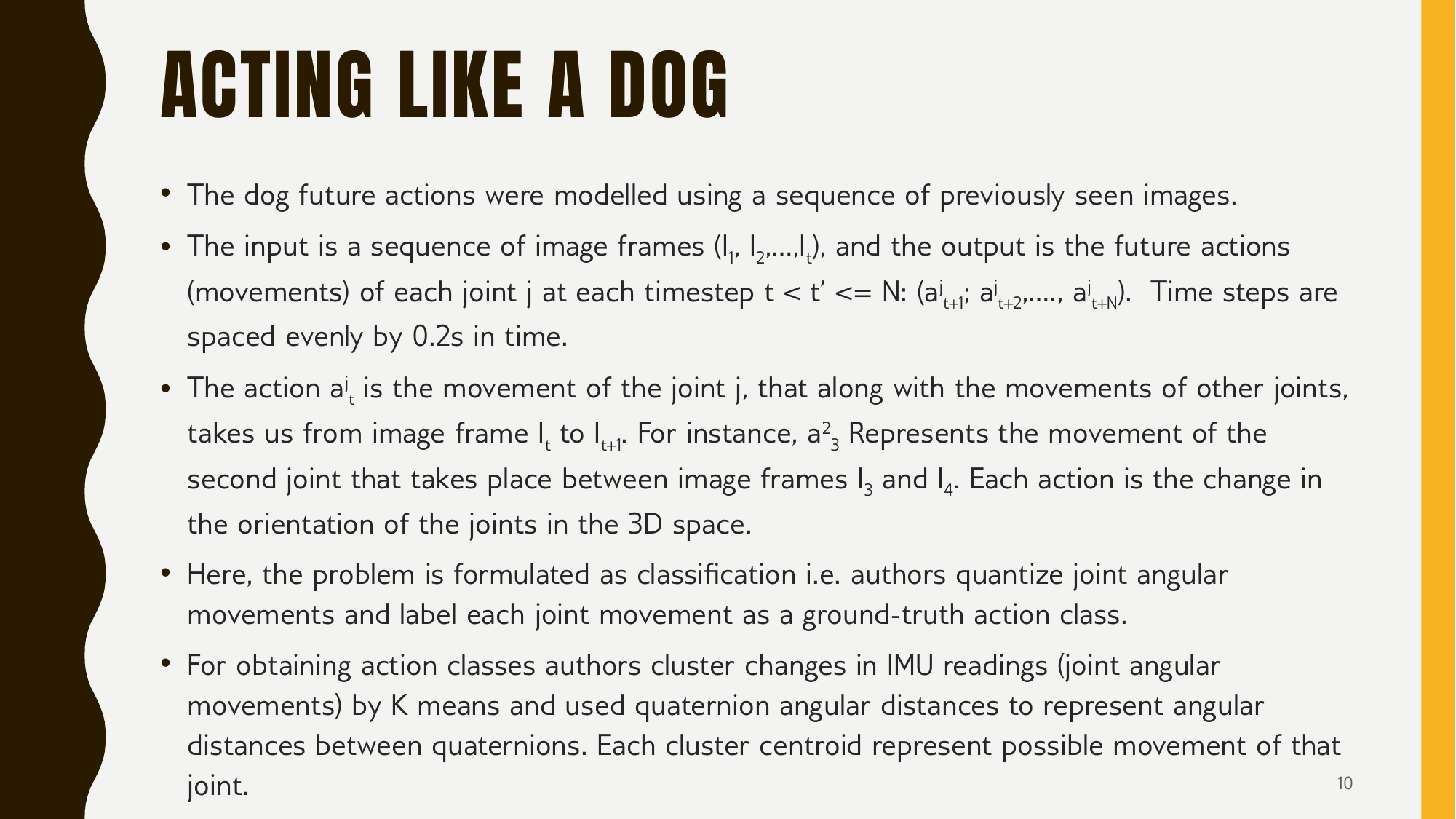

# Acting like a dog
The dog future actions were modelled using a sequence of previously seen images.
The input is a sequence of image frames (I1, I2,…,It), and the output is the future actions (movements) of each joint j at each timestep t < t’ <= N: (ajt+1; ajt+2,…., ajt+N).  Time steps are spaced evenly by 0.2s in time.
The action ajt is the movement of the joint j, that along with the movements of other joints, takes us from image frame It to It+1. For instance, a23 Represents the movement of the second joint that takes place between image frames I3 and I4. Each action is the change in the orientation of the joints in the 3D space.
Here, the problem is formulated as classification i.e. authors quantize joint angular movements and label each joint movement as a ground-truth action class.
For obtaining action classes authors cluster changes in IMU readings (joint angular movements) by K means and used quaternion angular distances to represent angular distances between quaternions. Each cluster centroid represent possible movement of that joint.

10